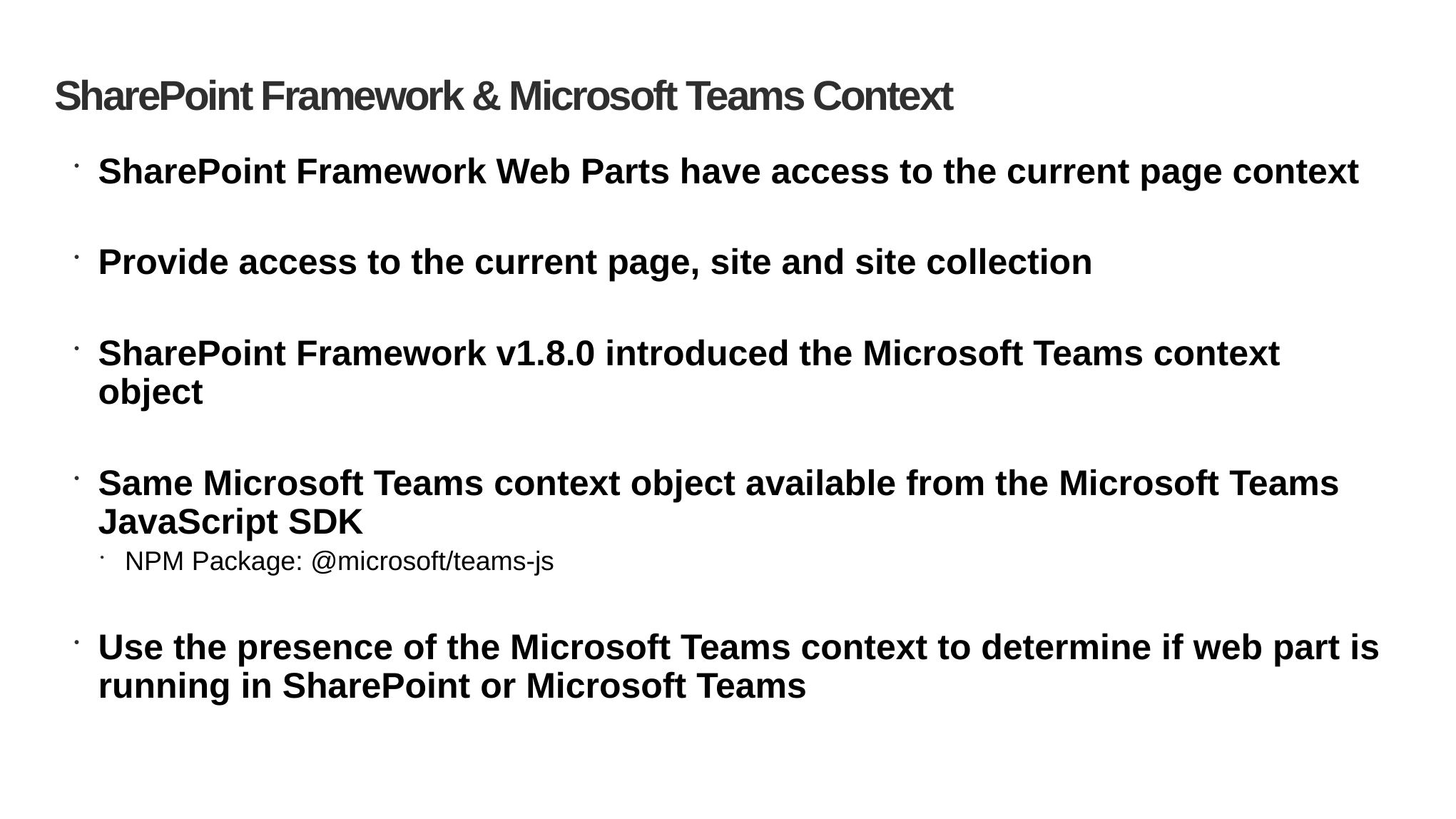

# SharePoint Framework & Microsoft Teams Context
SharePoint Framework Web Parts have access to the current page context

Provide access to the current page, site and site collection

SharePoint Framework v1.8.0 introduced the Microsoft Teams context object

Same Microsoft Teams context object available from the Microsoft Teams JavaScript SDK
NPM Package: @microsoft/teams-js

Use the presence of the Microsoft Teams context to determine if web part is running in SharePoint or Microsoft Teams